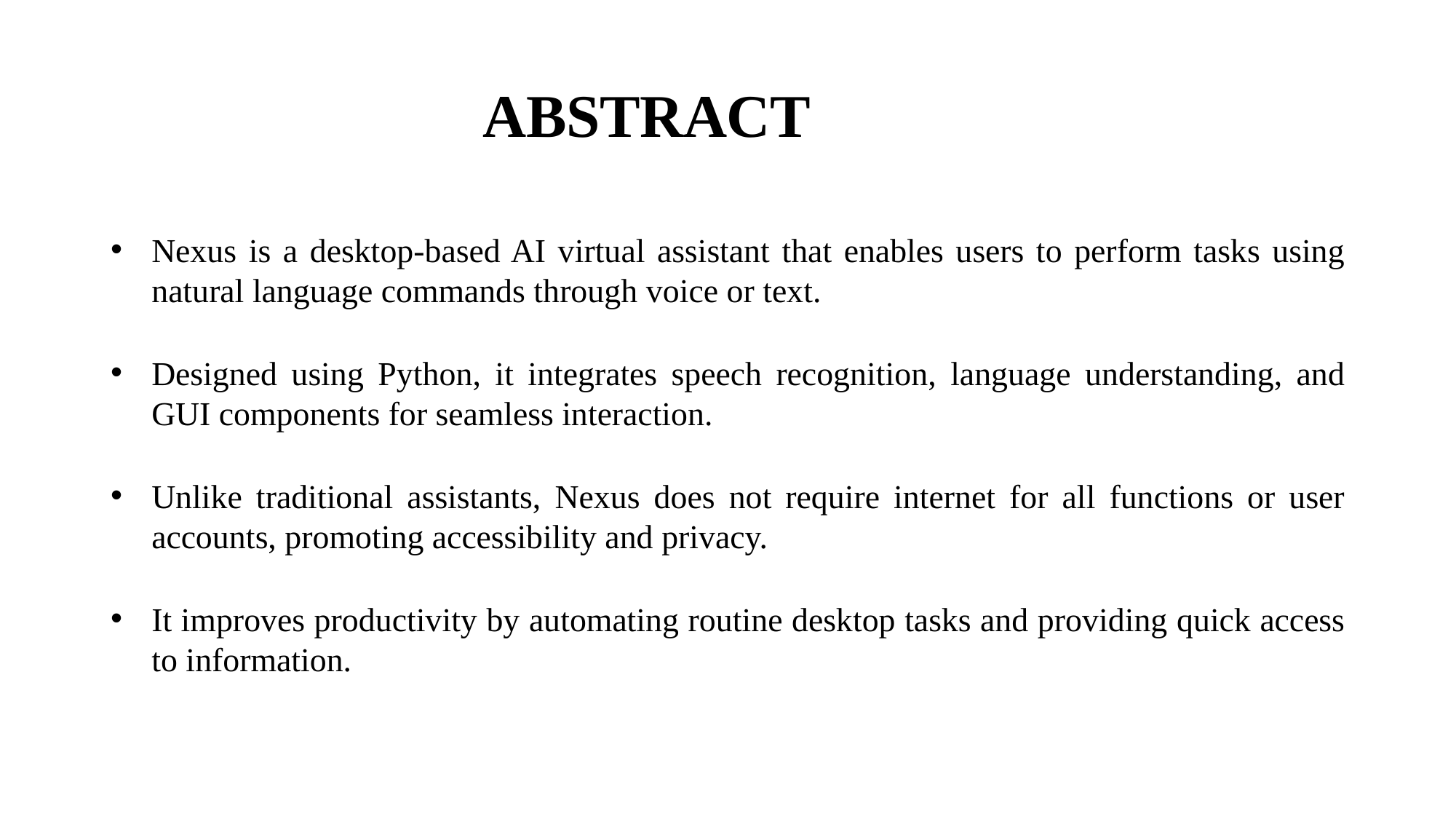

# ABSTRACT
Nexus is a desktop-based AI virtual assistant that enables users to perform tasks using natural language commands through voice or text.

Designed using Python, it integrates speech recognition, language understanding, and GUI components for seamless interaction.

Unlike traditional assistants, Nexus does not require internet for all functions or user accounts, promoting accessibility and privacy.

It improves productivity by automating routine desktop tasks and providing quick access to information.

2